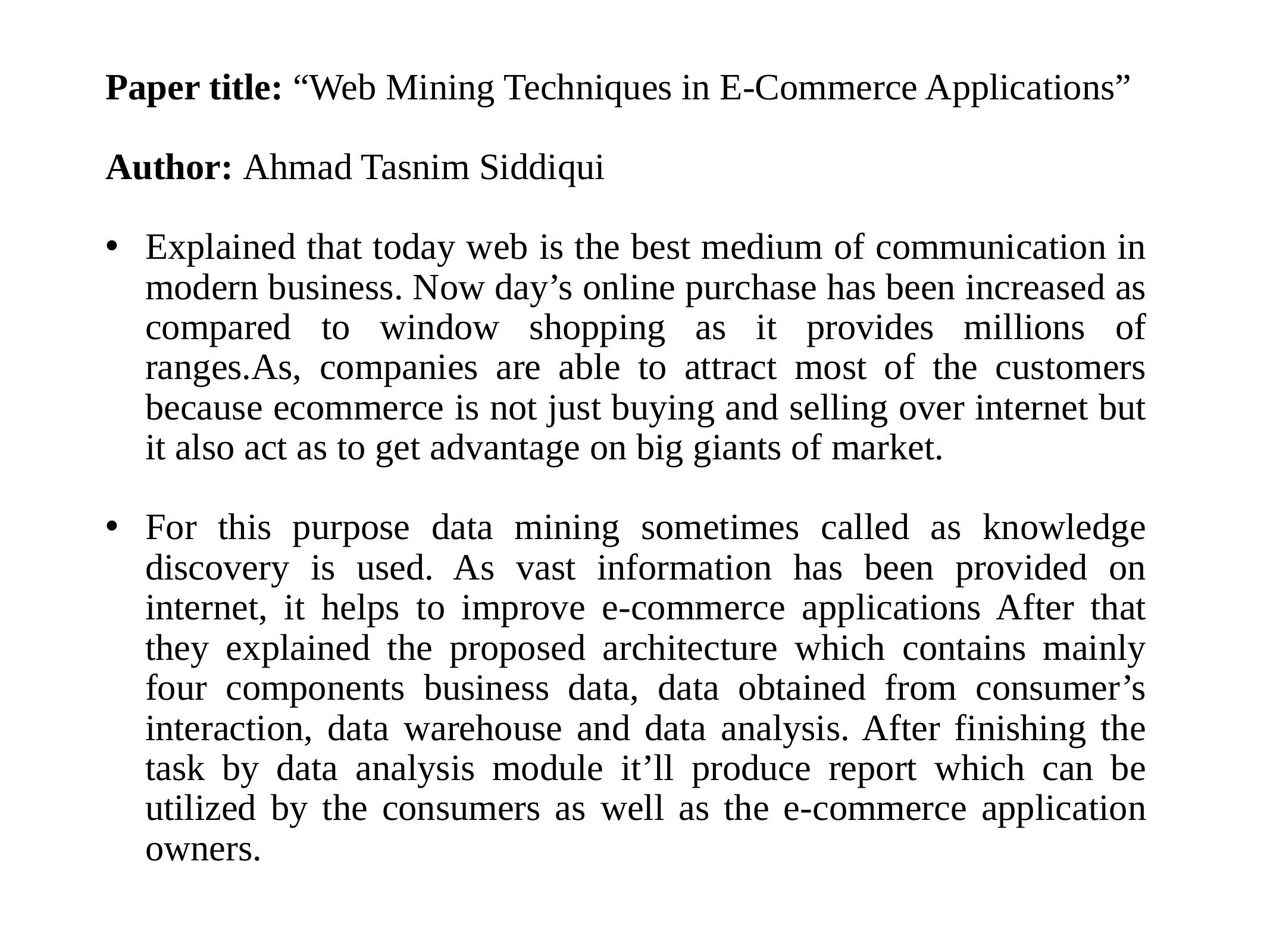

Paper title: “Web Mining Techniques in E-Commerce Applications”
Author: Ahmad Tasnim Siddiqui
Explained that today web is the best medium of communication in modern business. Now day’s online purchase has been increased as compared to window shopping as it provides millions of ranges.As, companies are able to attract most of the customers because ecommerce is not just buying and selling over internet but it also act as to get advantage on big giants of market.
For this purpose data mining sometimes called as knowledge discovery is used. As vast information has been provided on internet, it helps to improve e-commerce applications After that they explained the proposed architecture which contains mainly four components business data, data obtained from consumer’s interaction, data warehouse and data analysis. After finishing the task by data analysis module it’ll produce report which can be utilized by the consumers as well as the e-commerce application owners.